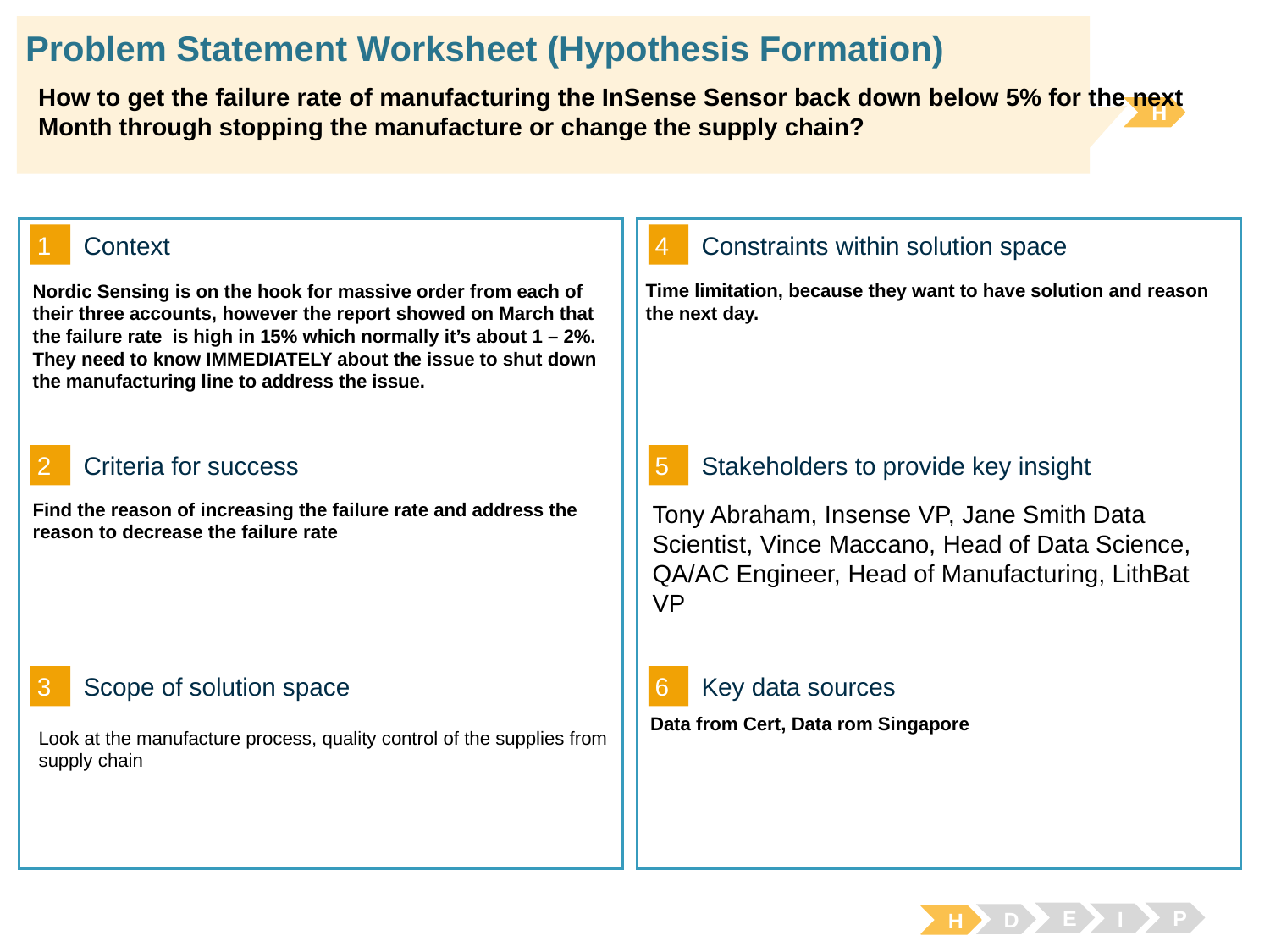

# Problem Statement Worksheet (Hypothesis Formation)
How to get the failure rate of manufacturing the InSense Sensor back down below 5% for the next Month through stopping the manufacture or change the supply chain?
H

1
4
Context
Constraints within solution space
Time limitation, because they want to have solution and reason the next day.
Nordic Sensing is on the hook for massive order from each of their three accounts, however the report showed on March that the failure rate  is high in 15% which normally it’s about 1 – 2%. They need to know IMMEDIATELY about the issue to shut down the manufacturing line to address the issue.
2
5
Criteria for success
Stakeholders to provide key insight
Find the reason of increasing the failure rate and address the reason to decrease the failure rate
Tony Abraham, Insense VP, Jane Smith Data Scientist, Vince Maccano, Head of Data Science, QA/AC Engineer, Head of Manufacturing, LithBat VP
3
6
Key data sources
Scope of solution space
Data from Cert, Data rom Singapore
Look at the manufacture process, quality control of the supplies from supply chain
E
P
I
D
H